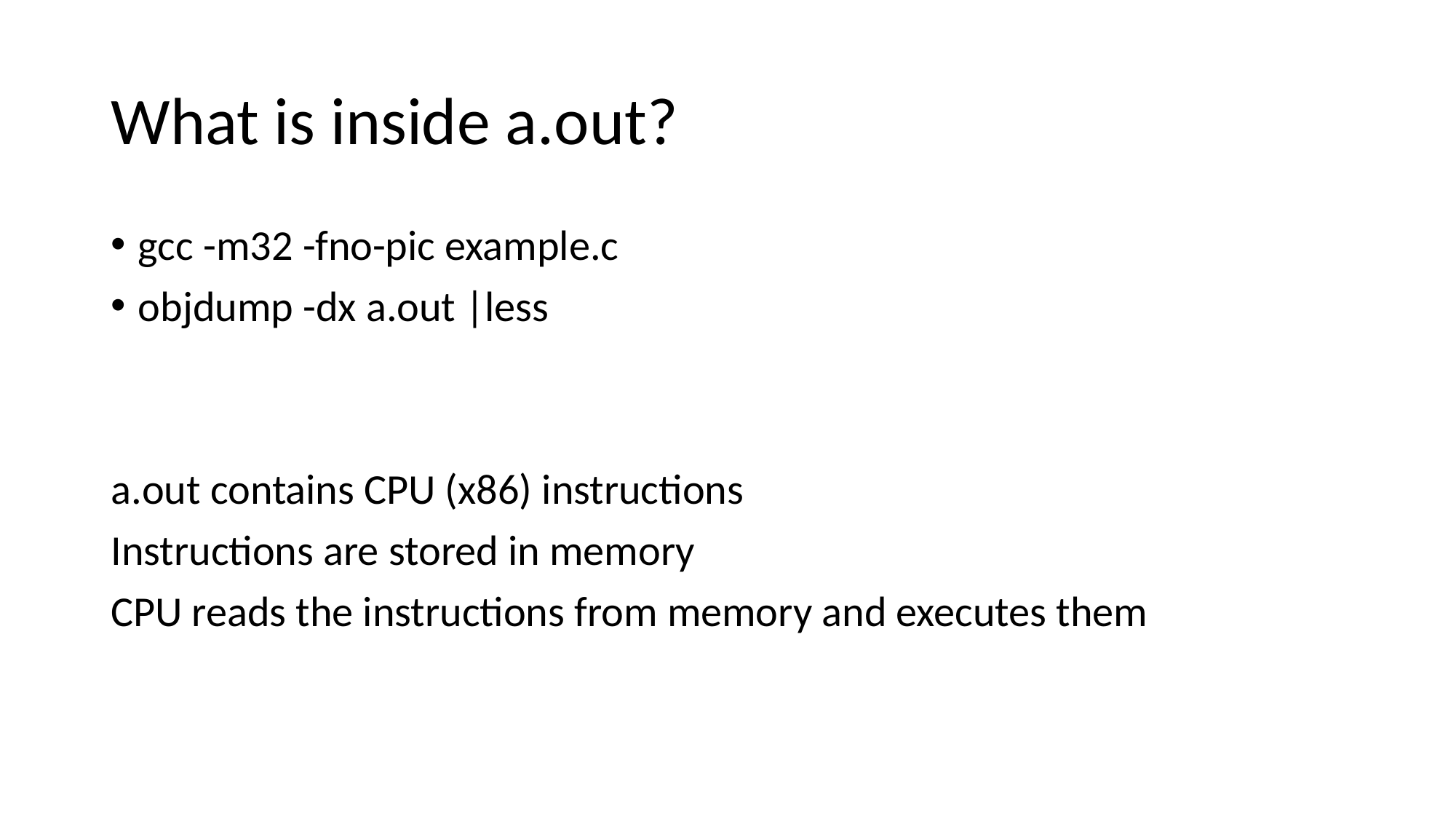

# What is inside a.out?
gcc -m32 -fno-pic example.c
objdump -dx a.out |less

a.out contains CPU (x86) instructions
Instructions are stored in memory
CPU reads the instructions from memory and executes them